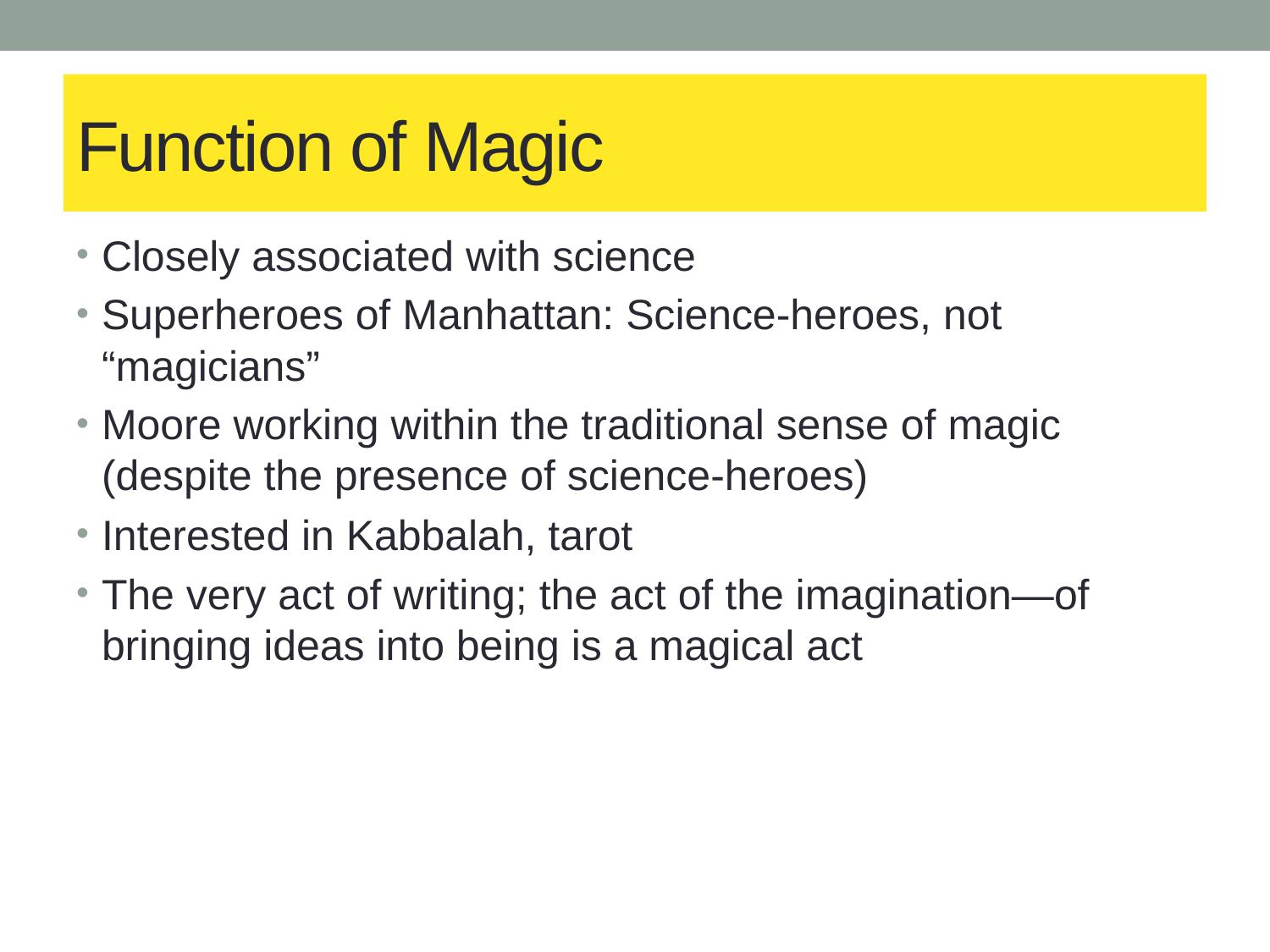

# Function of Magic
Closely associated with science
Superheroes of Manhattan: Science-heroes, not “magicians”
Moore working within the traditional sense of magic (despite the presence of science-heroes)
Interested in Kabbalah, tarot
The very act of writing; the act of the imagination—of bringing ideas into being is a magical act